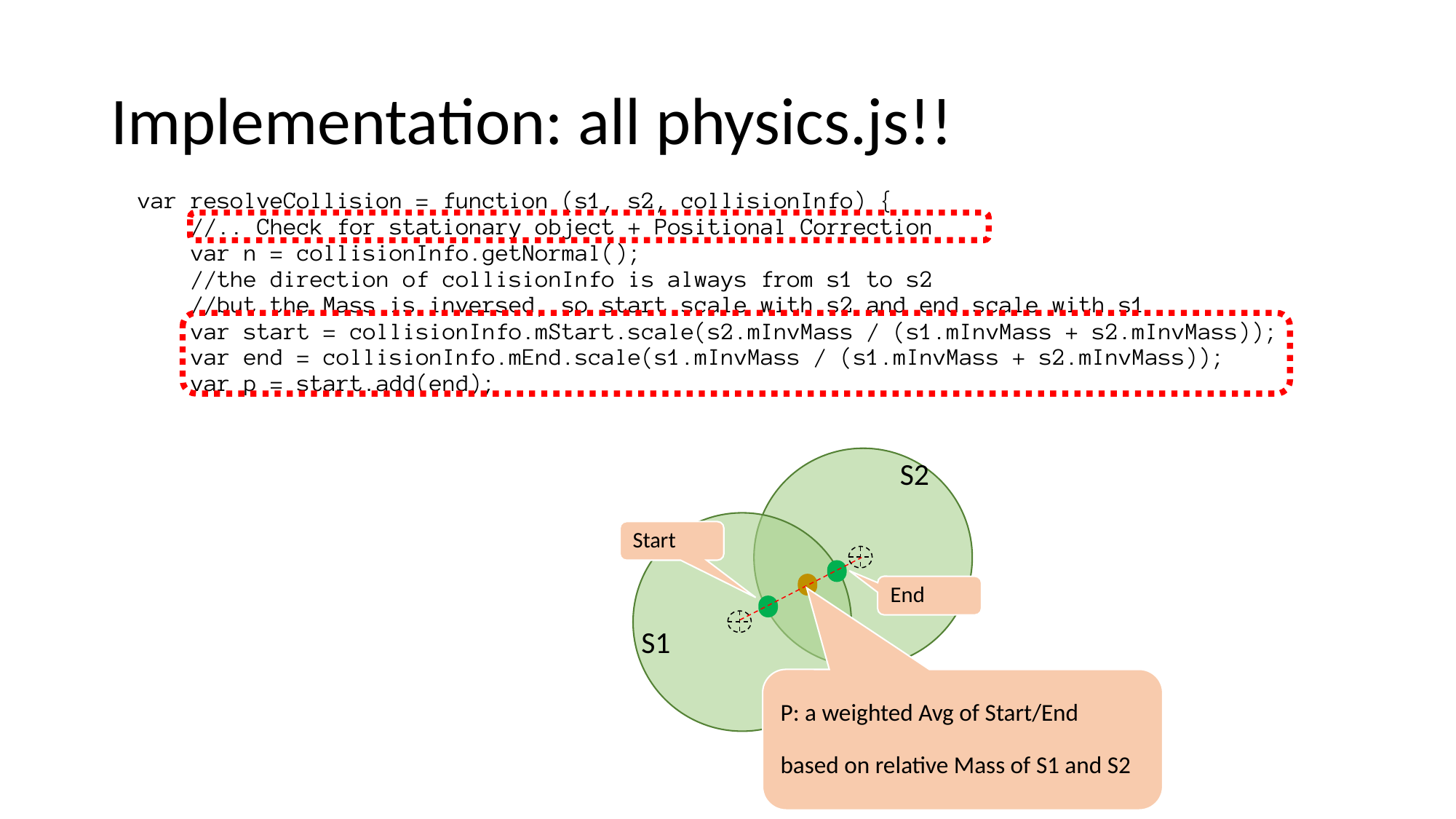

# Implementation: all physics.js!!
var resolveCollision = function (s1, s2, collisionInfo) {
    //.. Check for stationary object + Positional Correction
    var n = collisionInfo.getNormal();
    //the direction of collisionInfo is always from s1 to s2
    //but the Mass is inversed, so start scale with s2 and end scale with s1
    var start = collisionInfo.mStart.scale(s2.mInvMass / (s1.mInvMass + s2.mInvMass));
    var end = collisionInfo.mEnd.scale(s1.mInvMass / (s1.mInvMass + s2.mInvMass));
    var p = start.add(end);

S2

Start

End

S1
P: a weighted Avg of Start/End

based on relative Mass of S1 and S2